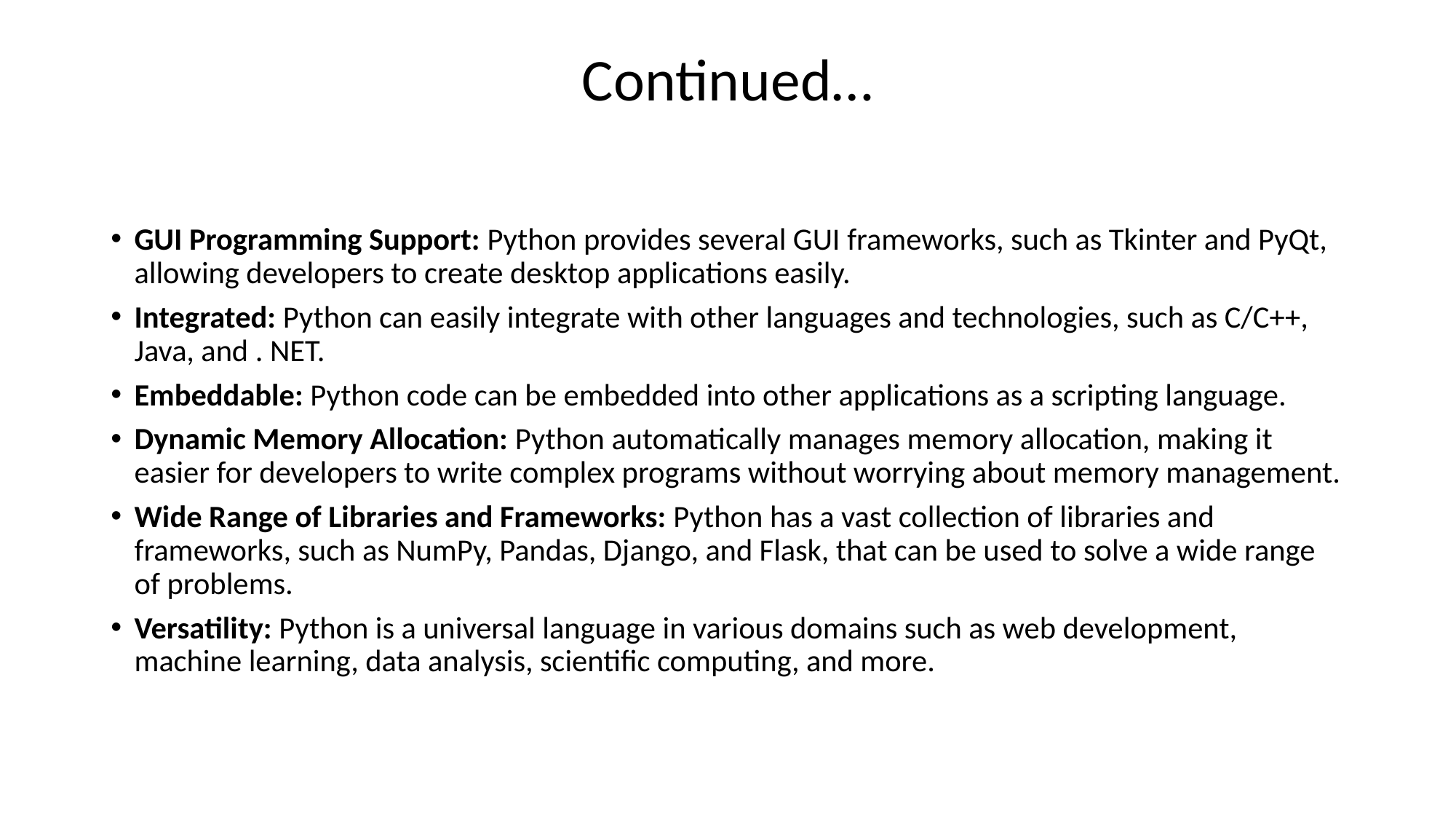

# Continued…
GUI Programming Support: Python provides several GUI frameworks, such as Tkinter and PyQt, allowing developers to create desktop applications easily.
Integrated: Python can easily integrate with other languages and technologies, such as C/C++, Java, and . NET.
Embeddable: Python code can be embedded into other applications as a scripting language.
Dynamic Memory Allocation: Python automatically manages memory allocation, making it easier for developers to write complex programs without worrying about memory management.
Wide Range of Libraries and Frameworks: Python has a vast collection of libraries and frameworks, such as NumPy, Pandas, Django, and Flask, that can be used to solve a wide range of problems.
Versatility: Python is a universal language in various domains such as web development, machine learning, data analysis, scientific computing, and more.